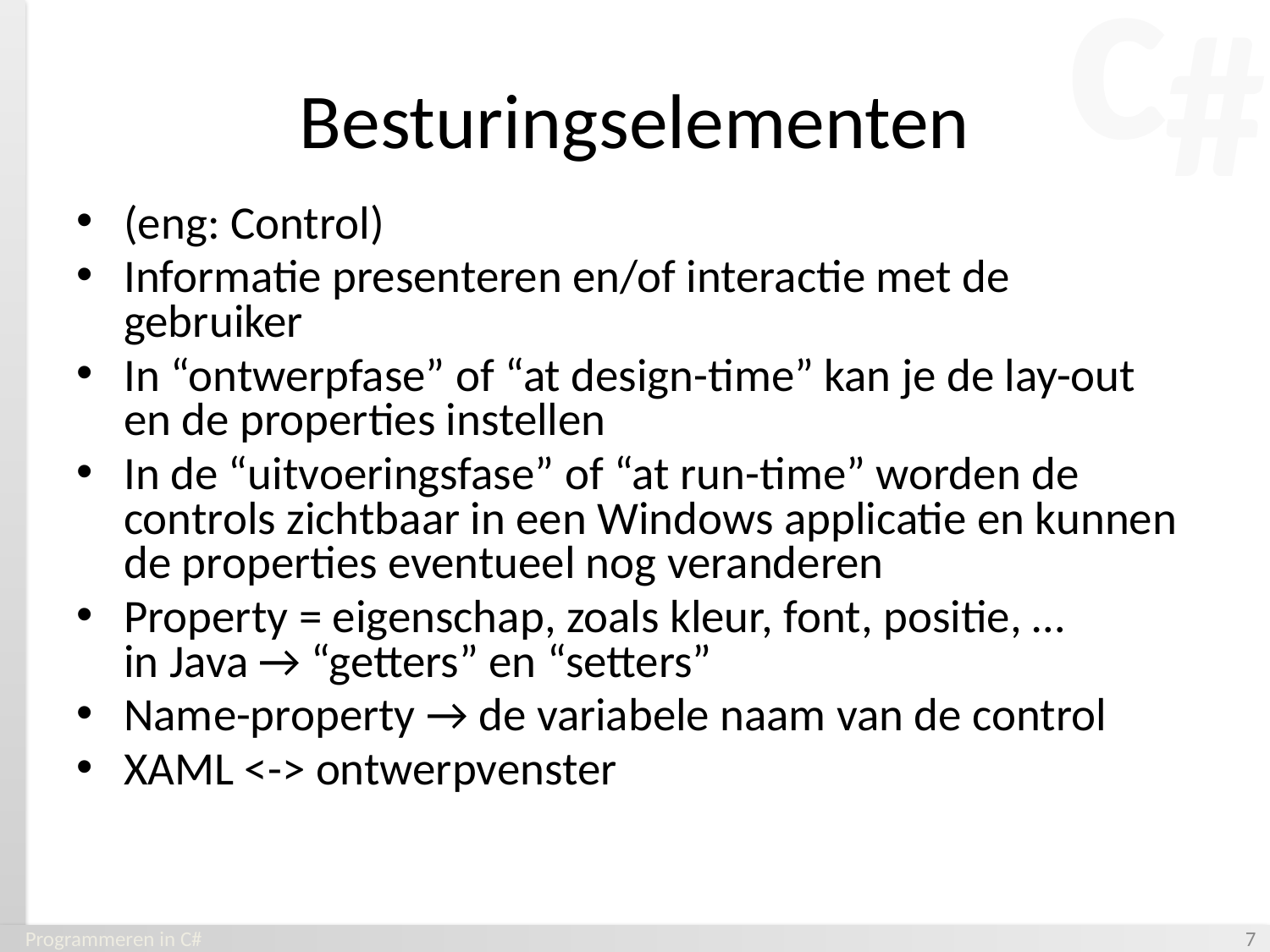

# Besturingselementen
(eng: Control)
Informatie presenteren en/of interactie met de gebruiker
In “ontwerpfase” of “at design-time” kan je de lay-out en de properties instellen
In de “uitvoeringsfase” of “at run-time” worden de controls zichtbaar in een Windows applicatie en kunnen de properties eventueel nog veranderen
Property = eigenschap, zoals kleur, font, positie, …
in Java → “getters” en “setters”
Name-property → de variabele naam van de control
XAML <-> ontwerpvenster

Programmeren in C#
7